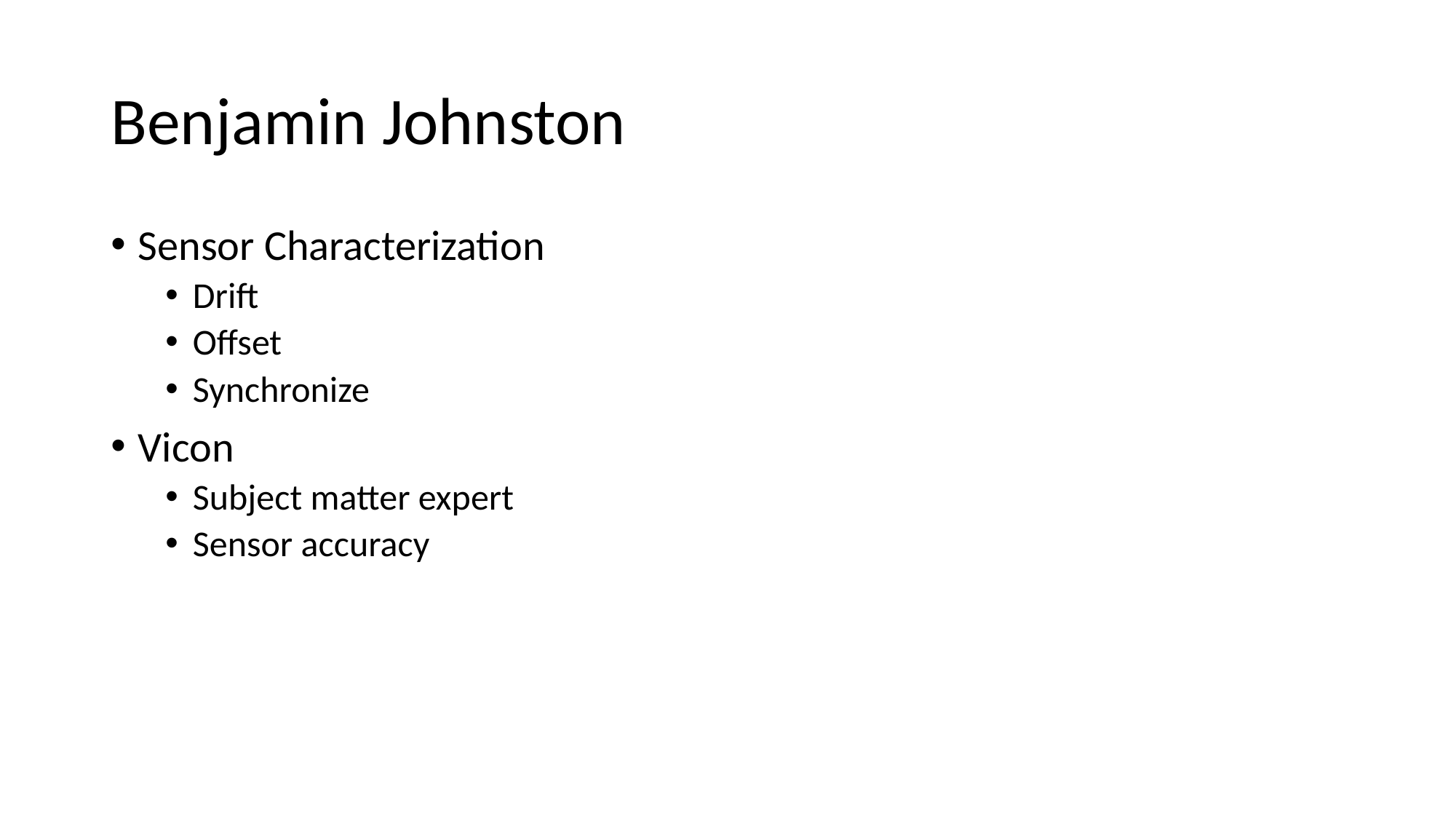

# Benjamin Johnston
Sensor Characterization
Drift
Offset
Synchronize
Vicon
Subject matter expert
Sensor accuracy